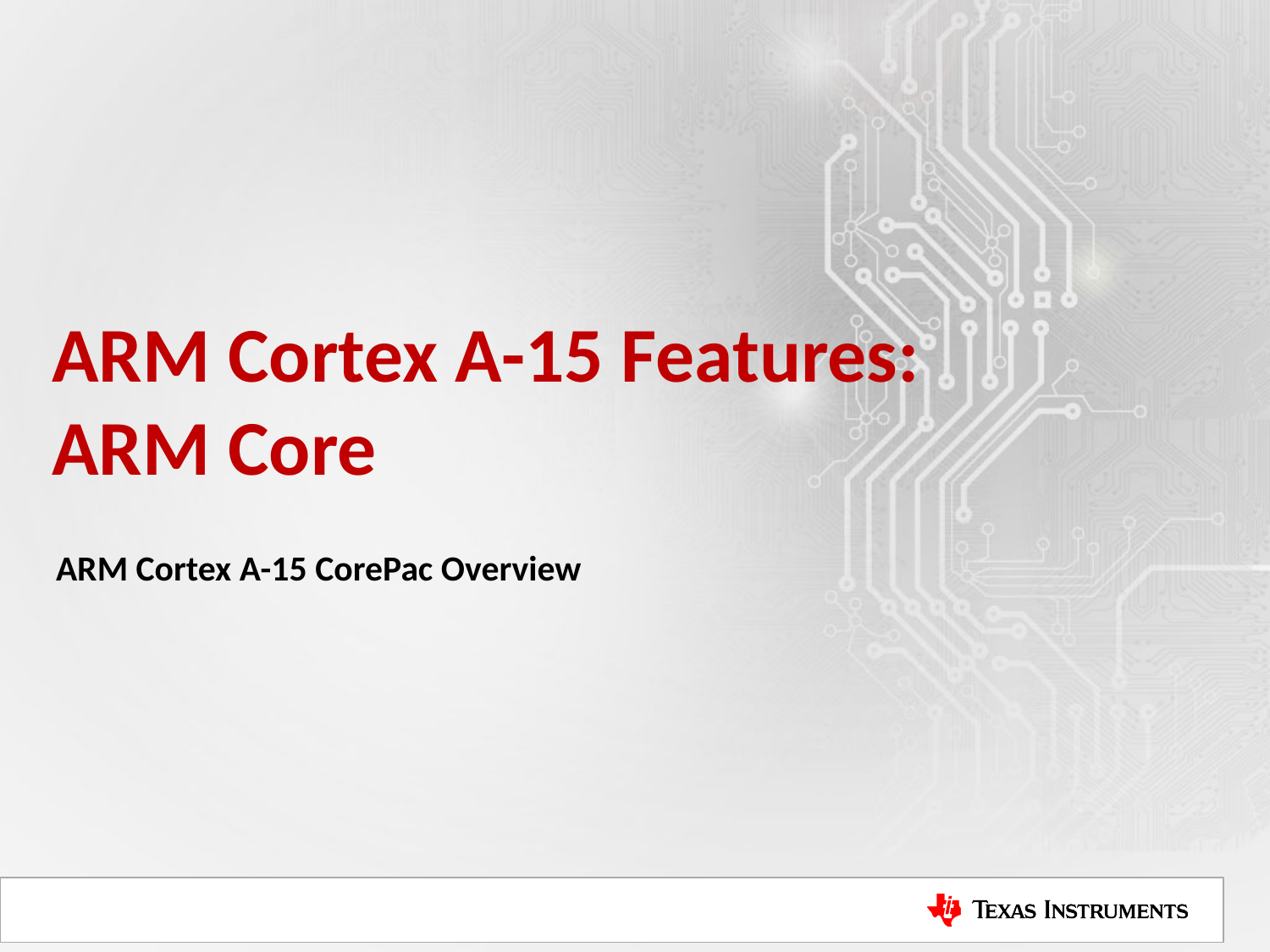

# ARM Cortex A-15 Features: ARM Core
ARM Cortex A-15 CorePac Overview